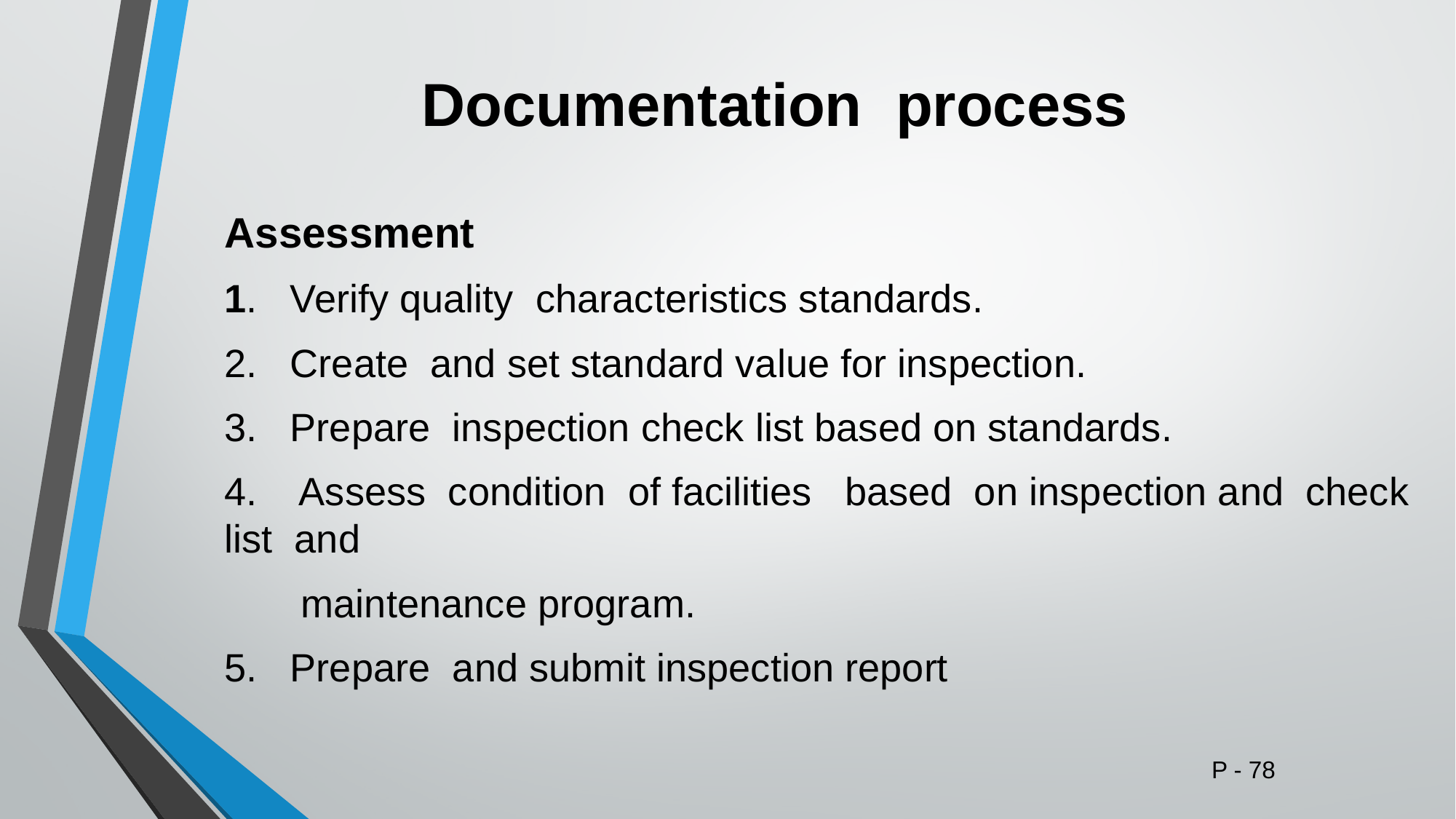

# Documentation  process
Assessment
1.   Verify quality  characteristics standards.
2.   Create  and set standard value for inspection.
3.   Prepare  inspection check list based on standards.
4.    Assess  condition  of facilities   based  on inspection and  check  list  and
       maintenance program.
5.   Prepare  and submit inspection report
P - 78